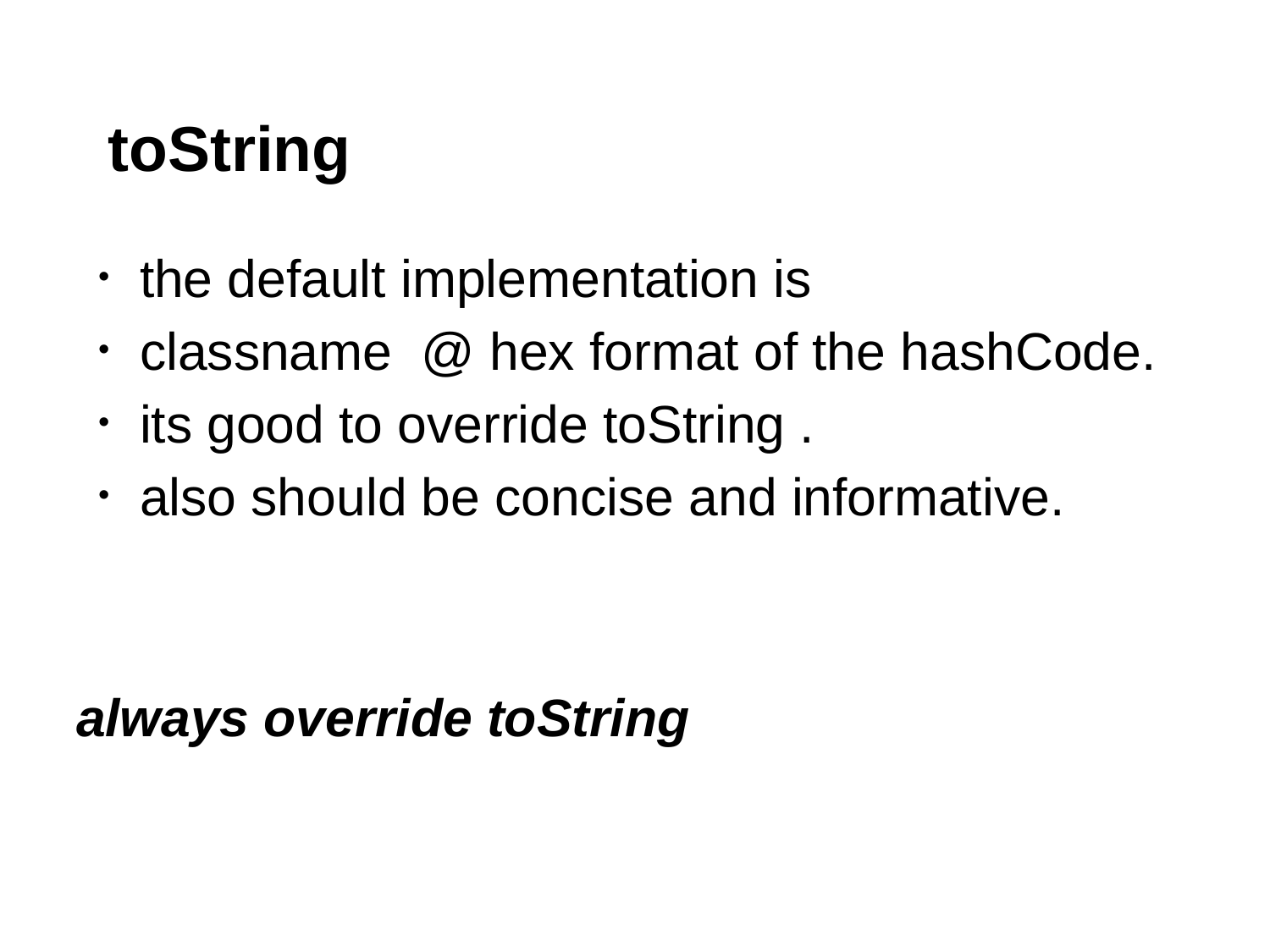

# toString
the default implementation is
classname  @ hex format of the hashCode.
its good to override toString .
also should be concise and informative.

always override toString